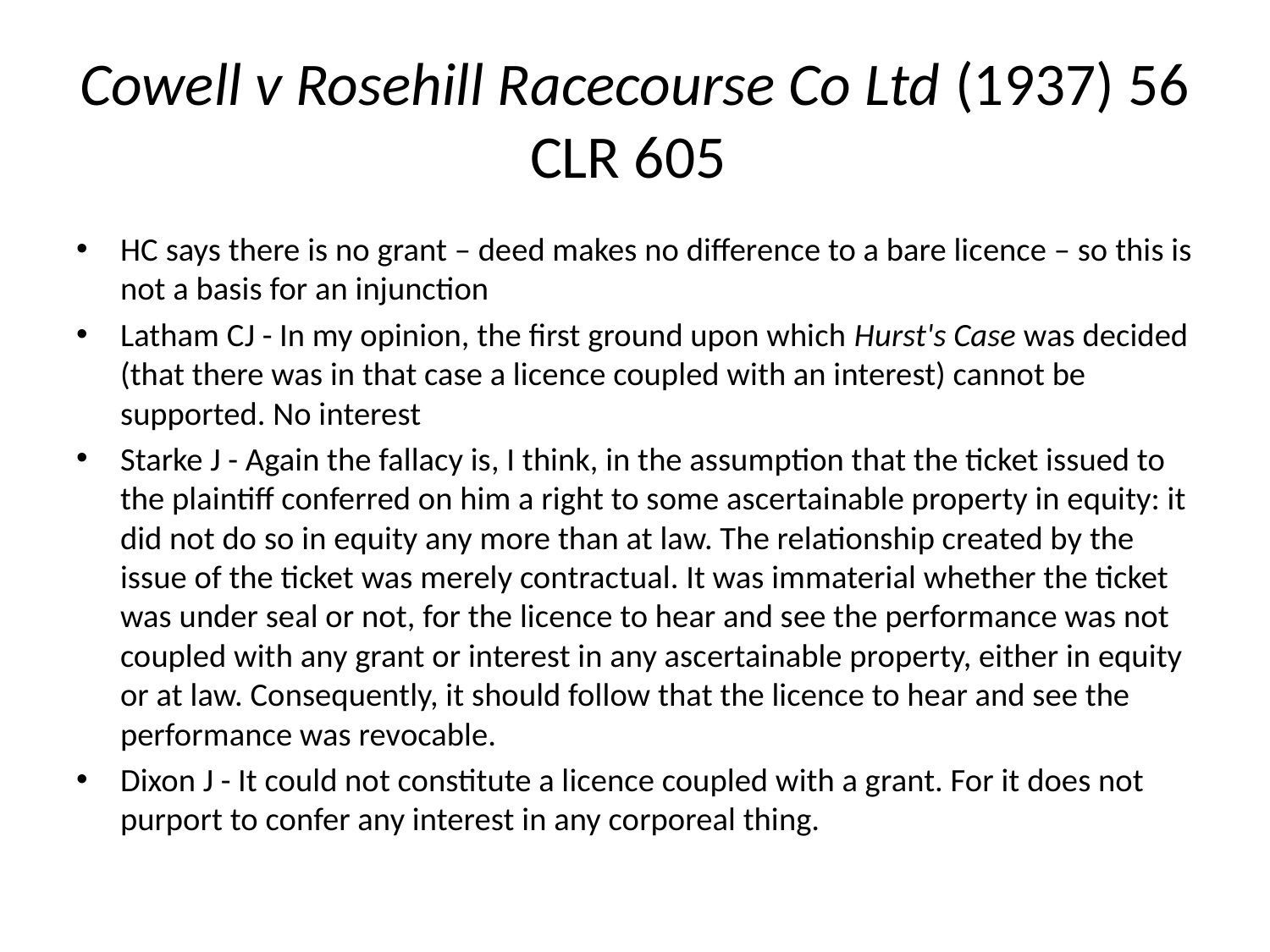

# Cowell v Rosehill Racecourse Co Ltd (1937) 56 CLR 605
HC says there is no grant – deed makes no difference to a bare licence – so this is not a basis for an injunction
Latham CJ - In my opinion, the first ground upon which Hurst's Case was decided (that there was in that case a licence coupled with an interest) cannot be supported. No interest
Starke J - Again the fallacy is, I think, in the assumption that the ticket issued to the plaintiff conferred on him a right to some ascertainable property in equity: it did not do so in equity any more than at law. The relationship created by the issue of the ticket was merely contractual. It was immaterial whether the ticket was under seal or not, for the licence to hear and see the performance was not coupled with any grant or interest in any ascertainable property, either in equity or at law. Consequently, it should follow that the licence to hear and see the performance was revocable.
Dixon J - It could not constitute a licence coupled with a grant. For it does not purport to confer any interest in any corporeal thing.